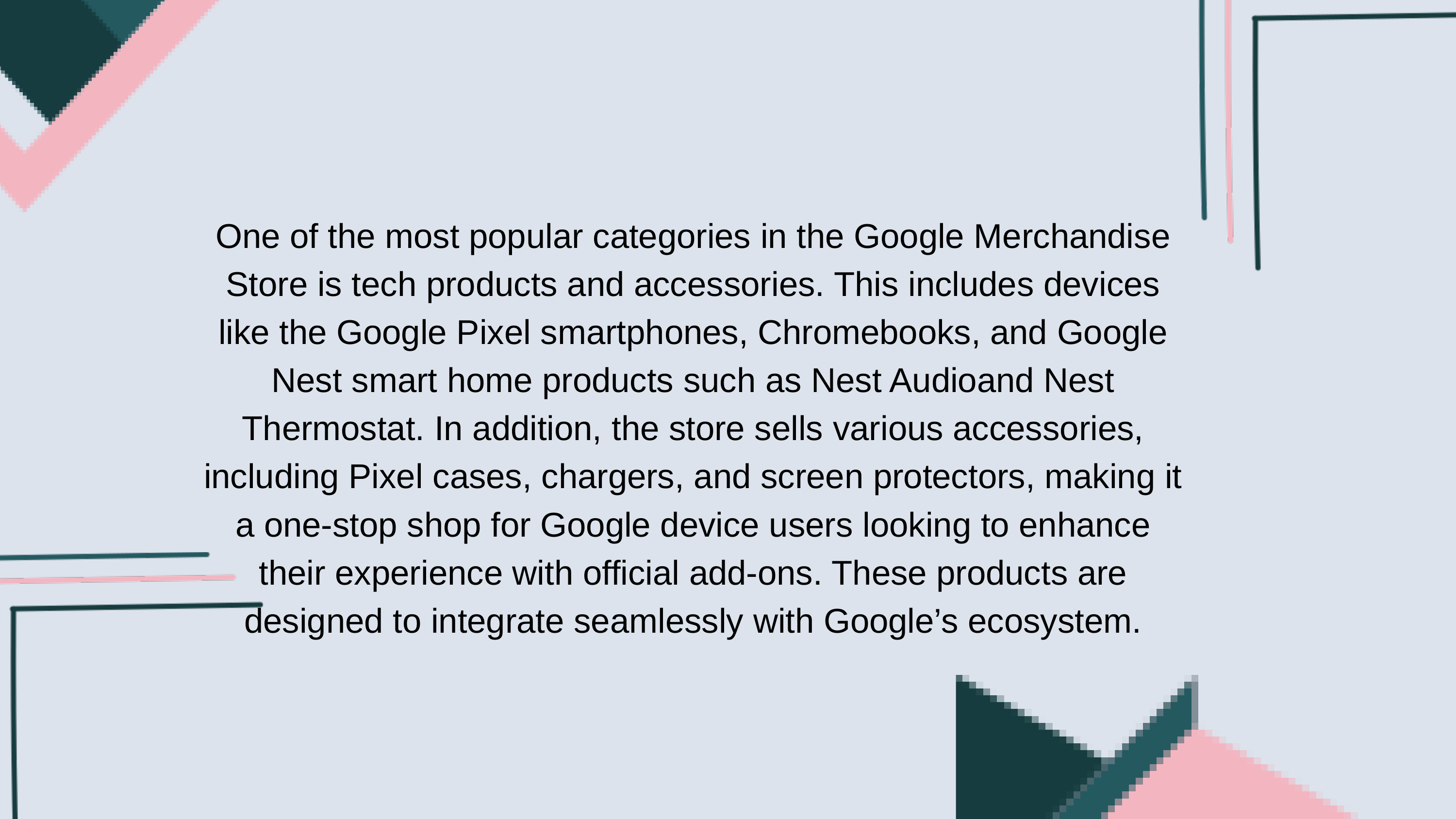

One of the most popular categories in the Google Merchandise Store is tech products and accessories. This includes devices like the Google Pixel smartphones, Chromebooks, and Google Nest smart home products such as Nest Audioand Nest Thermostat. In addition, the store sells various accessories, including Pixel cases, chargers, and screen protectors, making it a one-stop shop for Google device users looking to enhance their experience with official add-ons. These products are designed to integrate seamlessly with Google’s ecosystem.